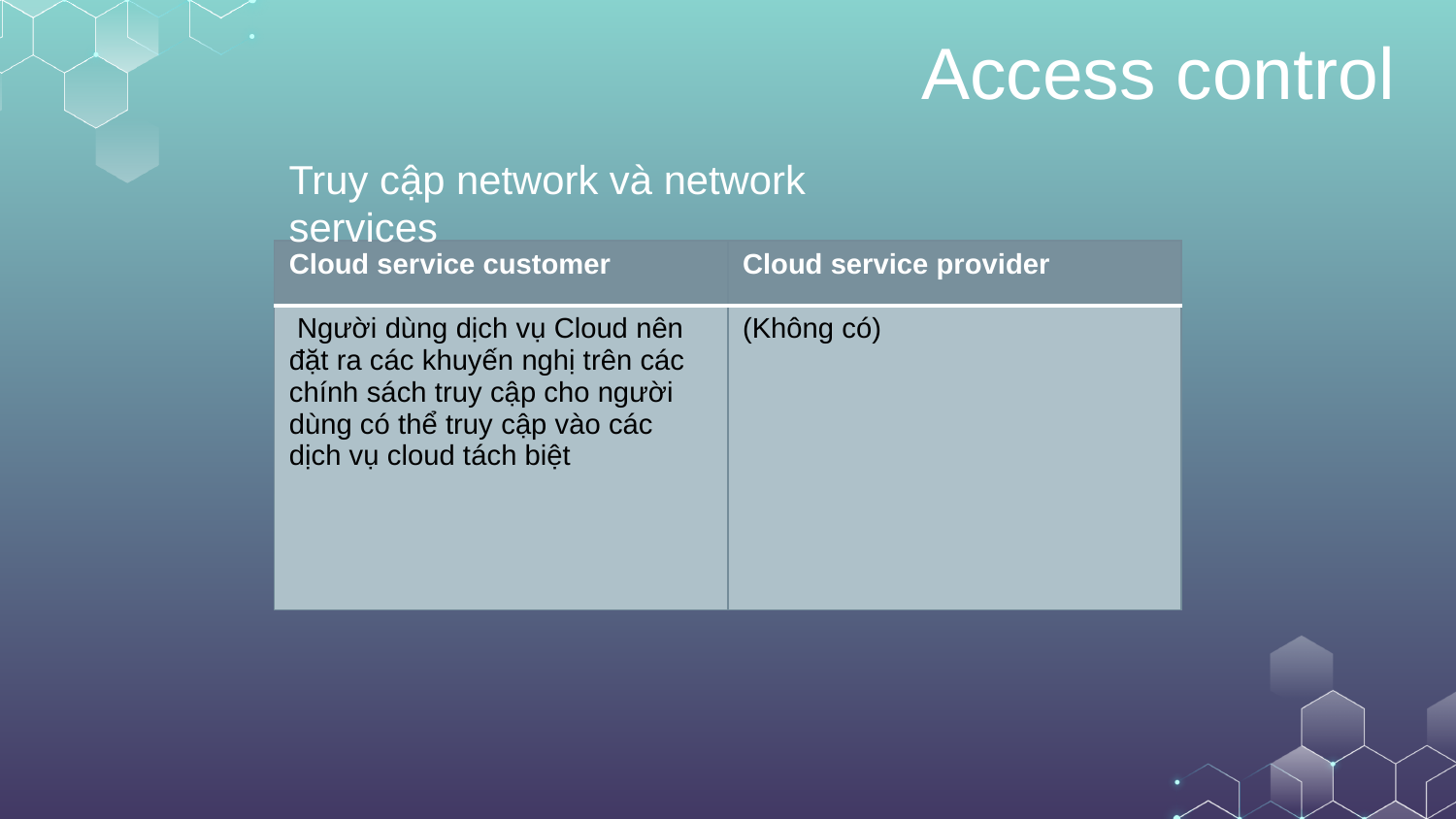

# Access control
Truy cập network và network services

| Cloud service customer | Cloud service provider |
| --- | --- |
| Người dùng dịch vụ Cloud nên đặt ra các khuyến nghị trên các chính sách truy cập cho người dùng có thể truy cập vào các dịch vụ cloud tách biệt | (Không có) |